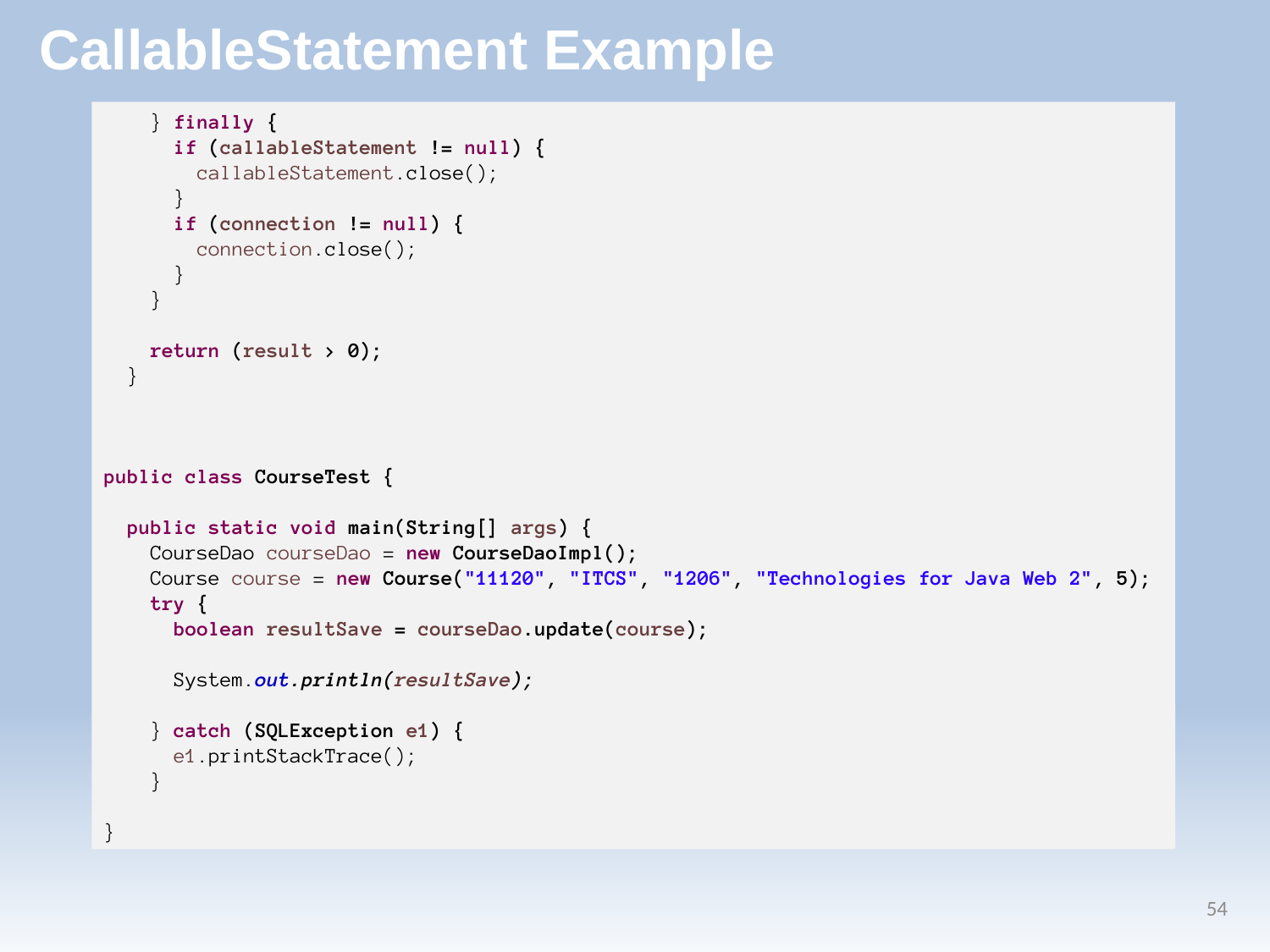

# CallableStatement Example
    } finally {
      if (callableStatement != null) {
        callableStatement.close();
      }
      if (connection != null) {
        connection.close();
      }
    }

    return (result > 0);
  }

public class CourseTest {

  public static void main(String[] args) {
    CourseDao courseDao = new CourseDaoImpl();
    Course course = new Course("11120", "ITCS", "1206", "Technologies for Java Web 2", 5);
    try {
      boolean resultSave = courseDao.update(course);

      System.out.println(resultSave);

    } catch (SQLException e1) {
      e1.printStackTrace();
    }

}
54